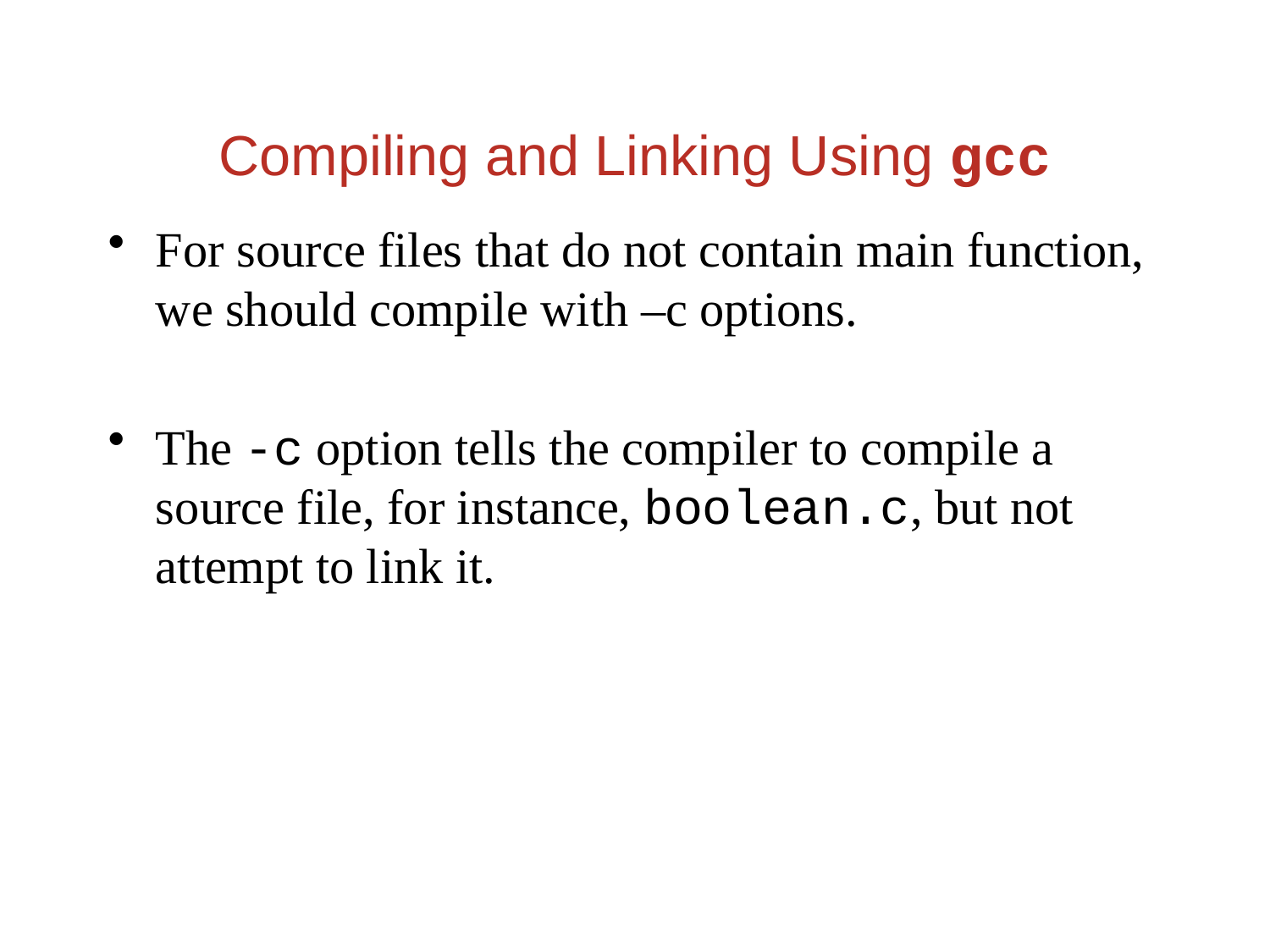

Compiling and Linking Using gcc
For source files that do not contain main function, we should compile with –c options.

The -c option tells the compiler to compile a source file, for instance, boolean.c, but not attempt to link it.